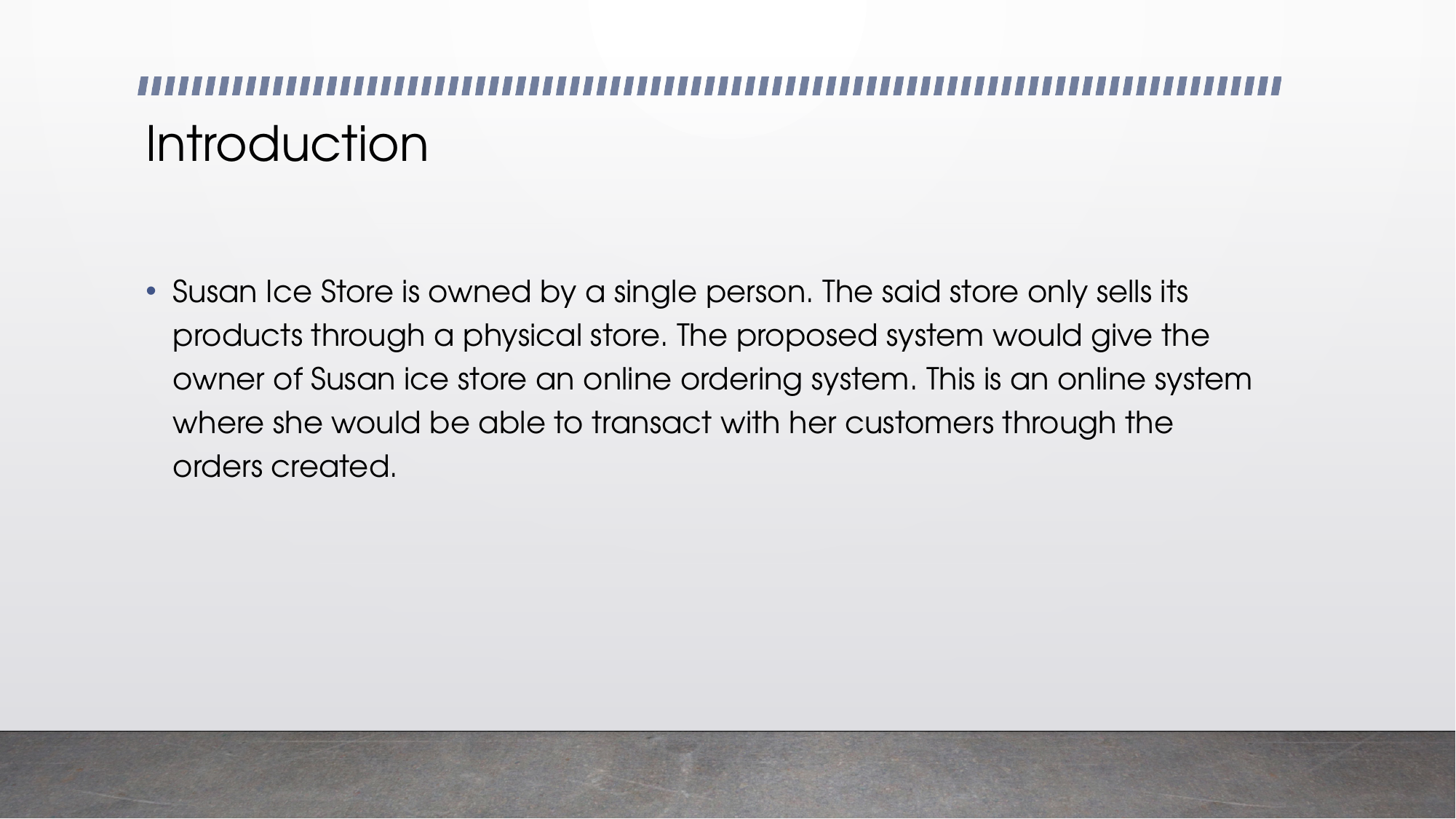

# Introduction
Susan Ice Store is owned by a single person. The said store only sells its products through a physical store. The proposed system would give the owner of Susan ice store an online ordering system. This is an online system where she would be able to transact with her customers through the orders created.